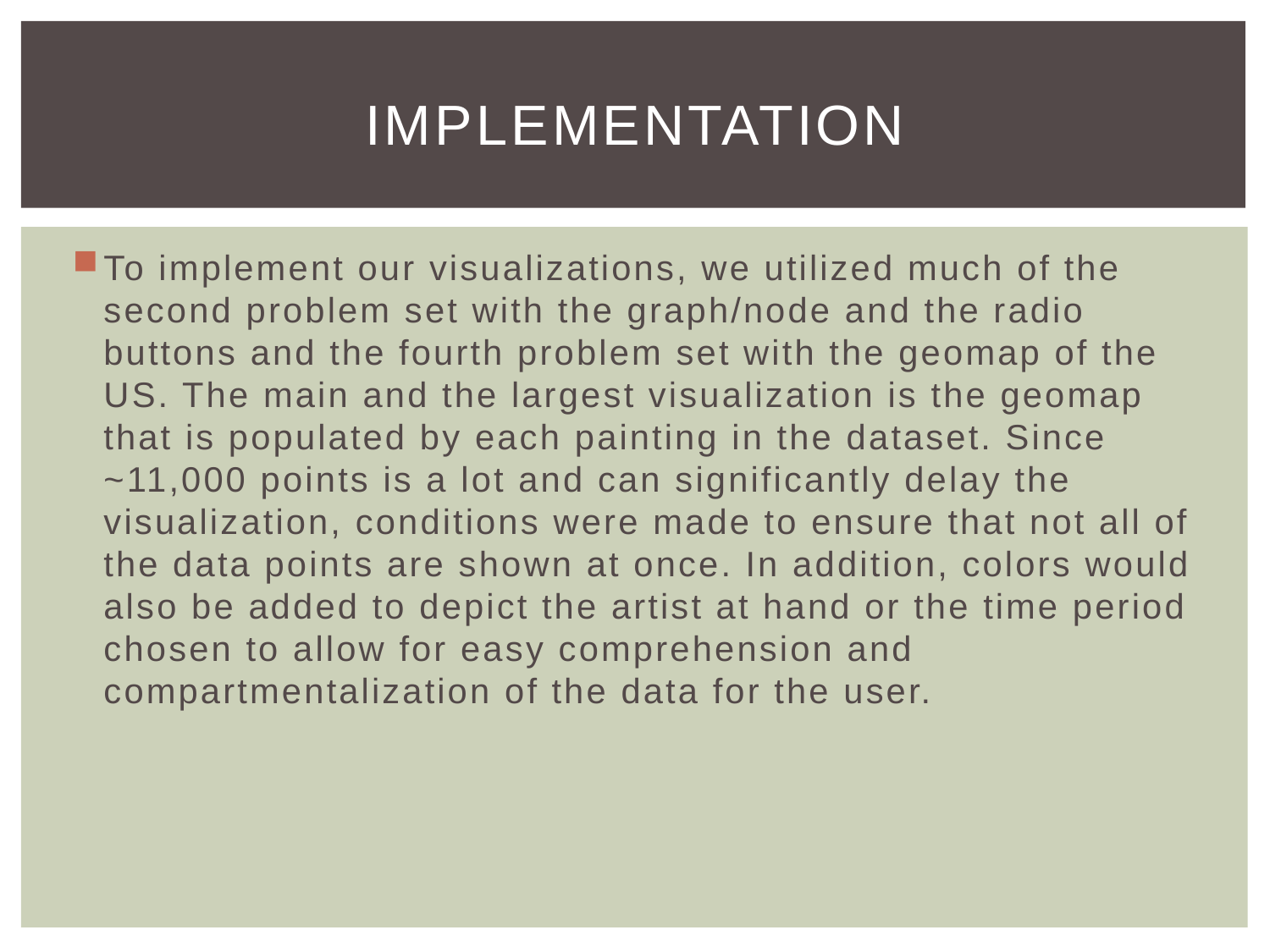

# implementation
To implement our visualizations, we utilized much of the second problem set with the graph/node and the radio buttons and the fourth problem set with the geomap of the US. The main and the largest visualization is the geomap that is populated by each painting in the dataset. Since ~11,000 points is a lot and can significantly delay the visualization, conditions were made to ensure that not all of the data points are shown at once. In addition, colors would also be added to depict the artist at hand or the time period chosen to allow for easy comprehension and compartmentalization of the data for the user.